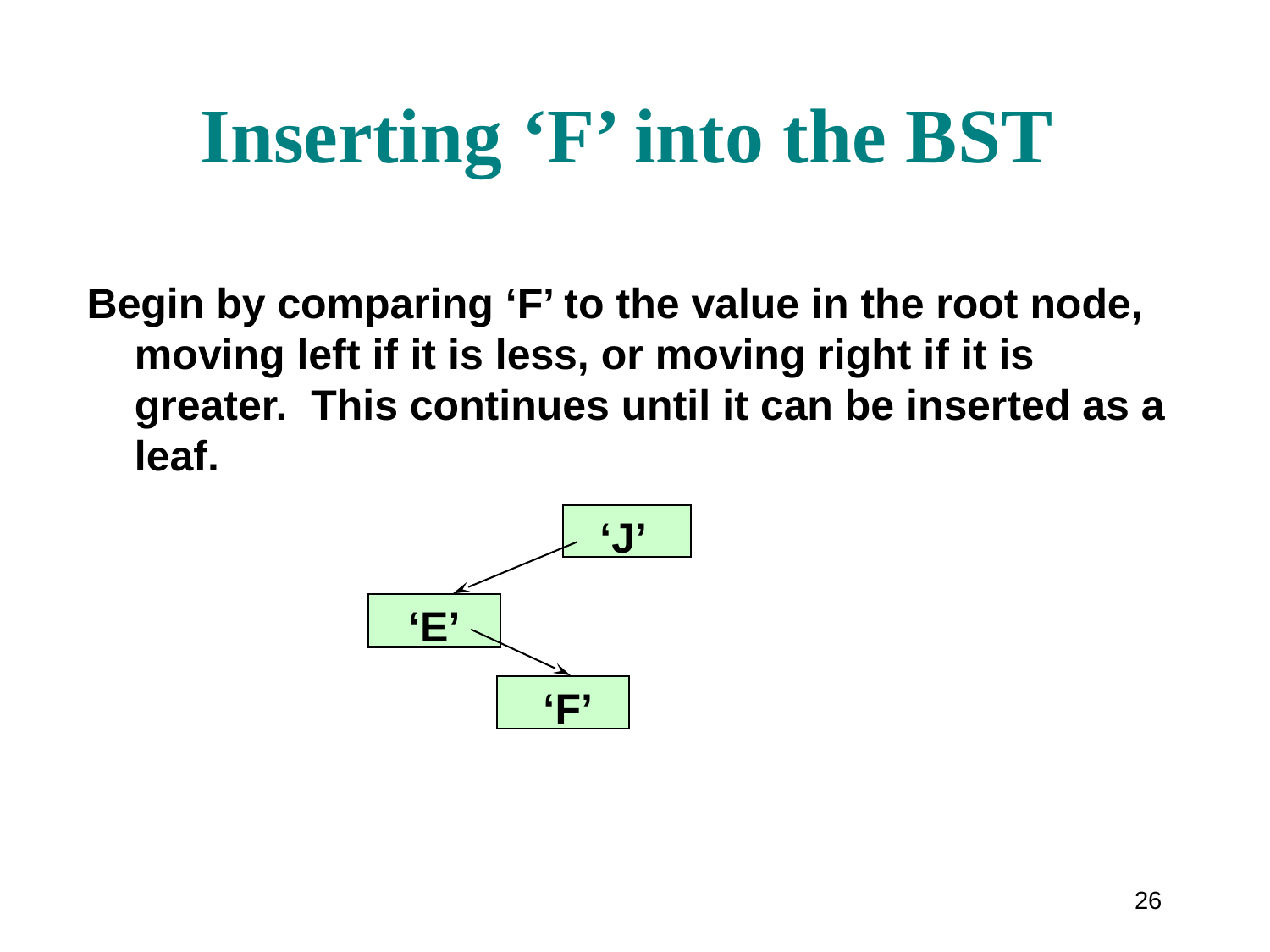

# Inserting ‘F’ into the BST

Begin by comparing ‘F’ to the value in the root node, moving left if it is less, or moving right if it is greater.  This continues until it can be inserted as a leaf.

‘J’

 ‘E’

 ‘F’

26